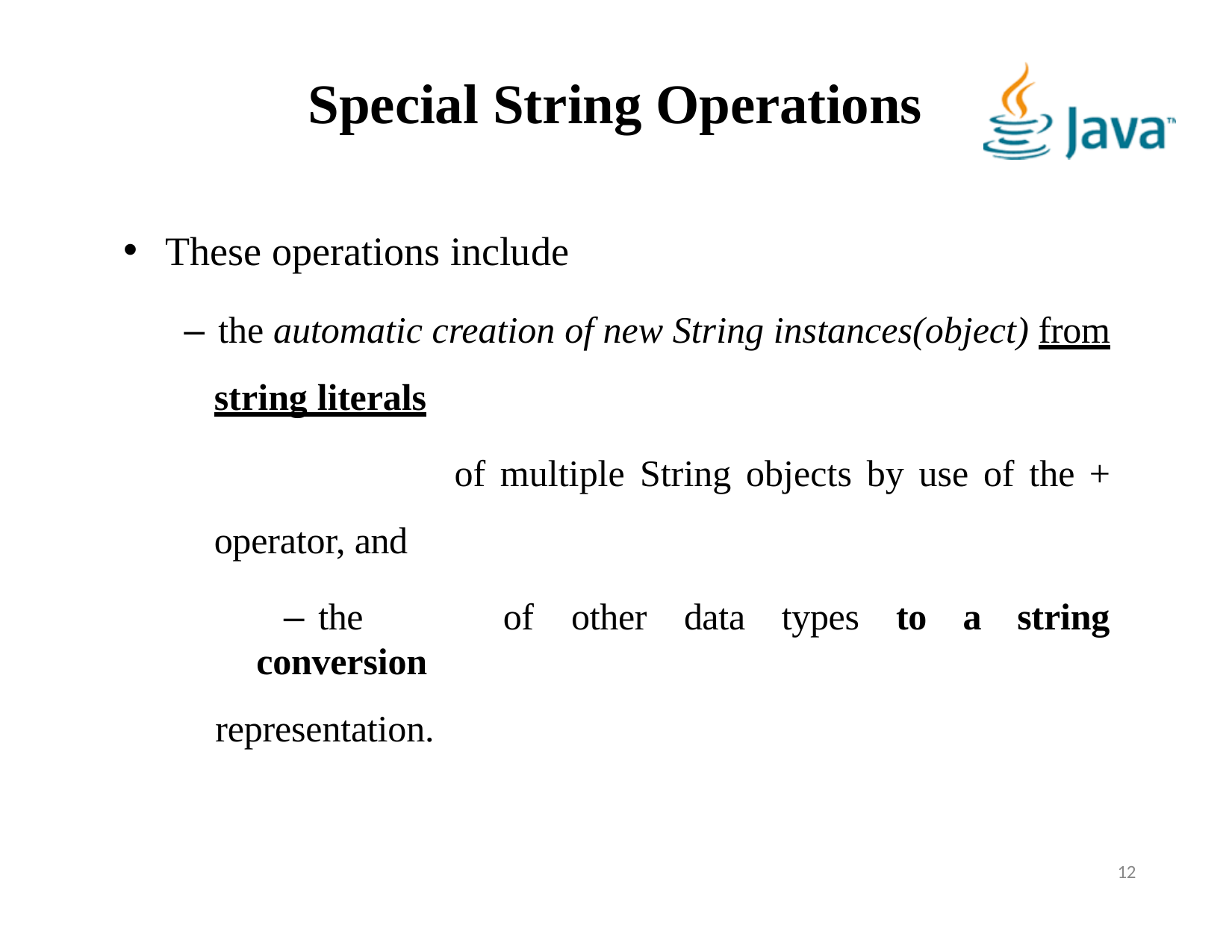

# Special String Operations
These operations include
– the automatic creation of new String instances(object) from
string literals
of multiple String objects by use of the +
operator, and
– the	conversion
representation.
of	other	data	types	to	a	string
12